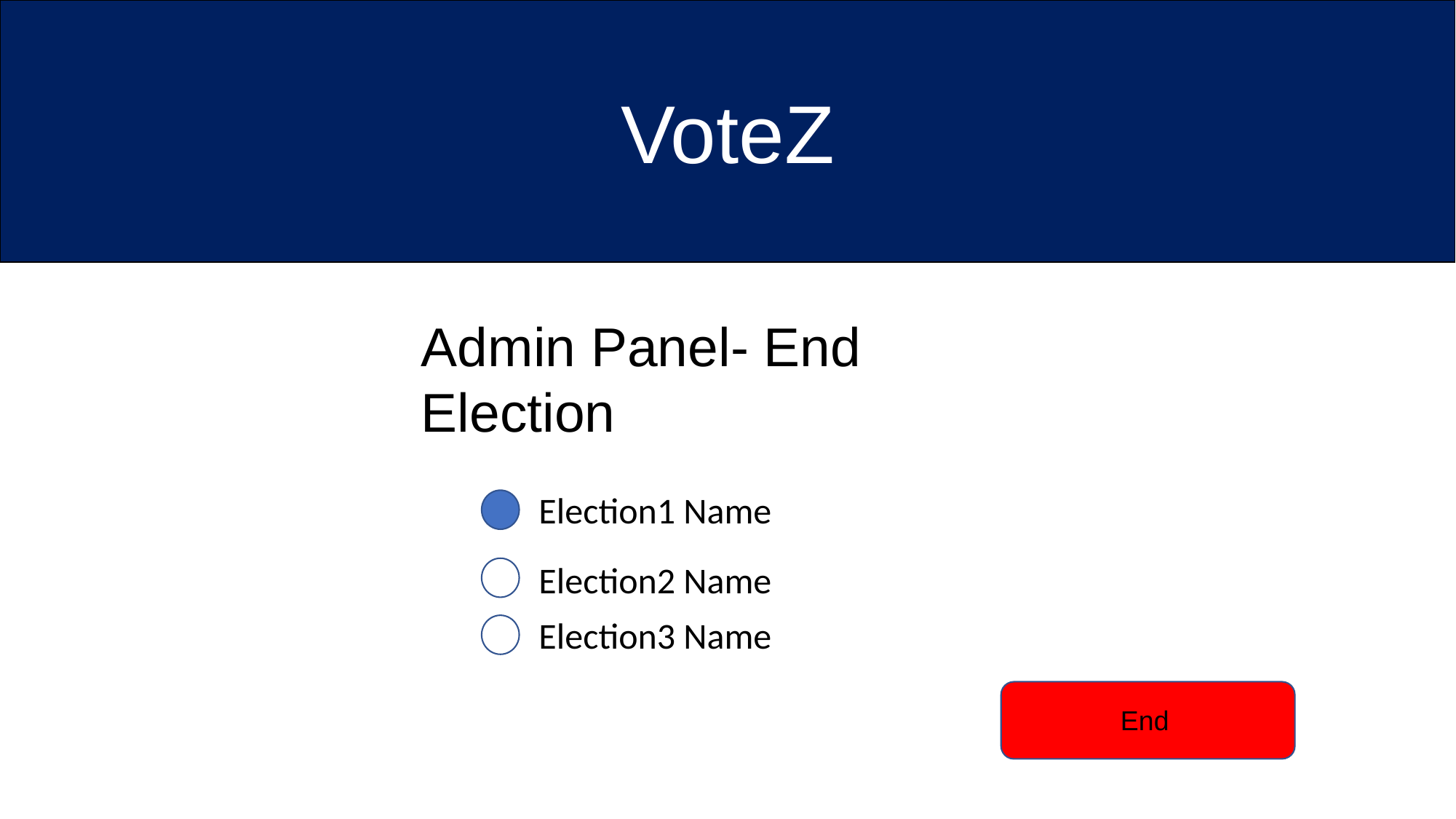

VoteZ
Admin Panel- End Election
Election1 Name

Election2 Name

Election3 Name

End